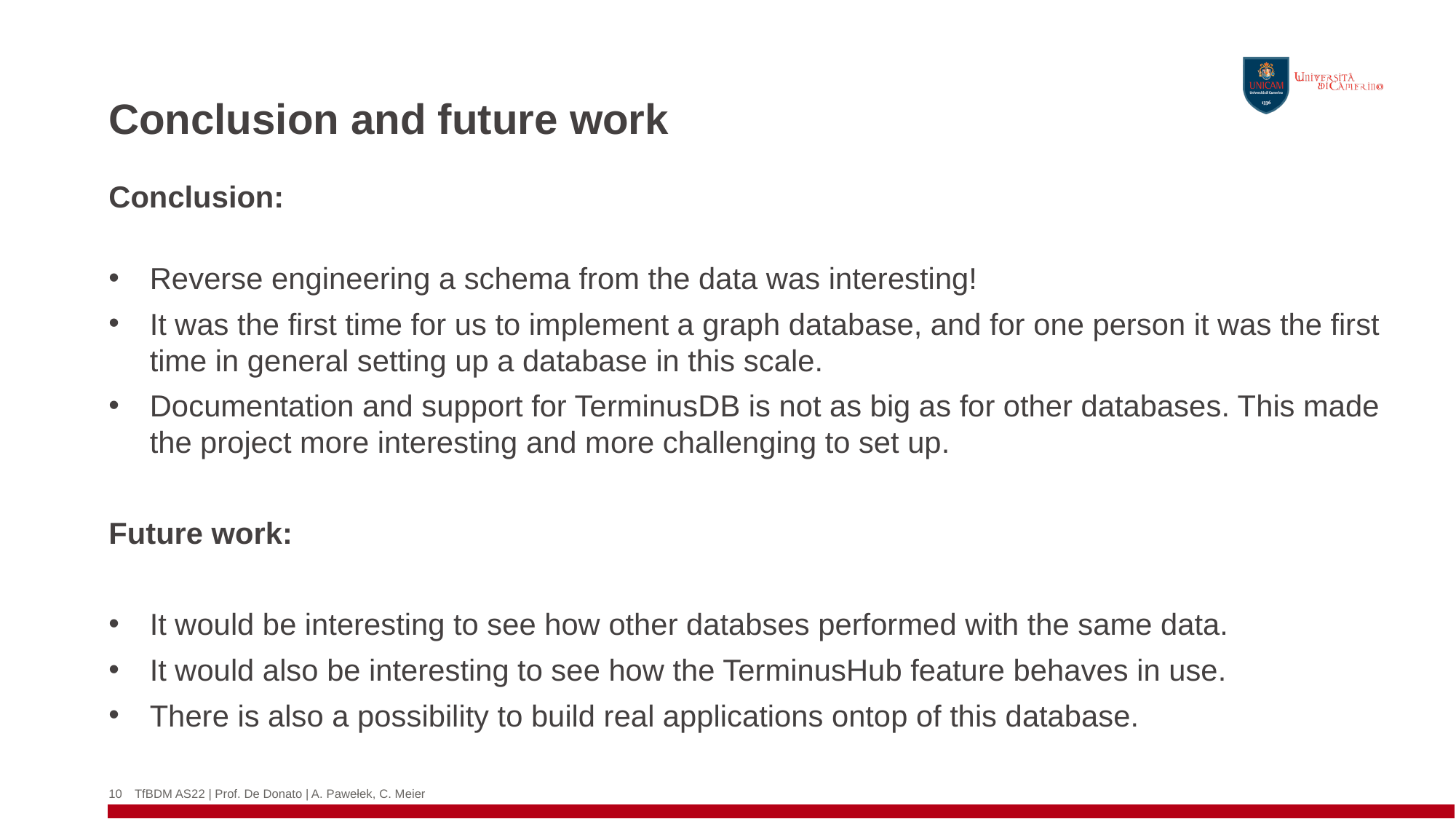

# Conclusion and future work
Conclusion:
Reverse engineering a schema from the data was interesting!
It was the first time for us to implement a graph database, and for one person it was the first time in general setting up a database in this scale.
Documentation and support for TerminusDB is not as big as for other databases. This made the project more interesting and more challenging to set up.

Future work:

It would be interesting to see how other databses performed with the same data.
It would also be interesting to see how the TerminusHub feature behaves in use.
There is also a possibility to build real applications ontop of this database.
10
TfBDM AS22 | Prof. De Donato | A. Pawełek, C. Meier